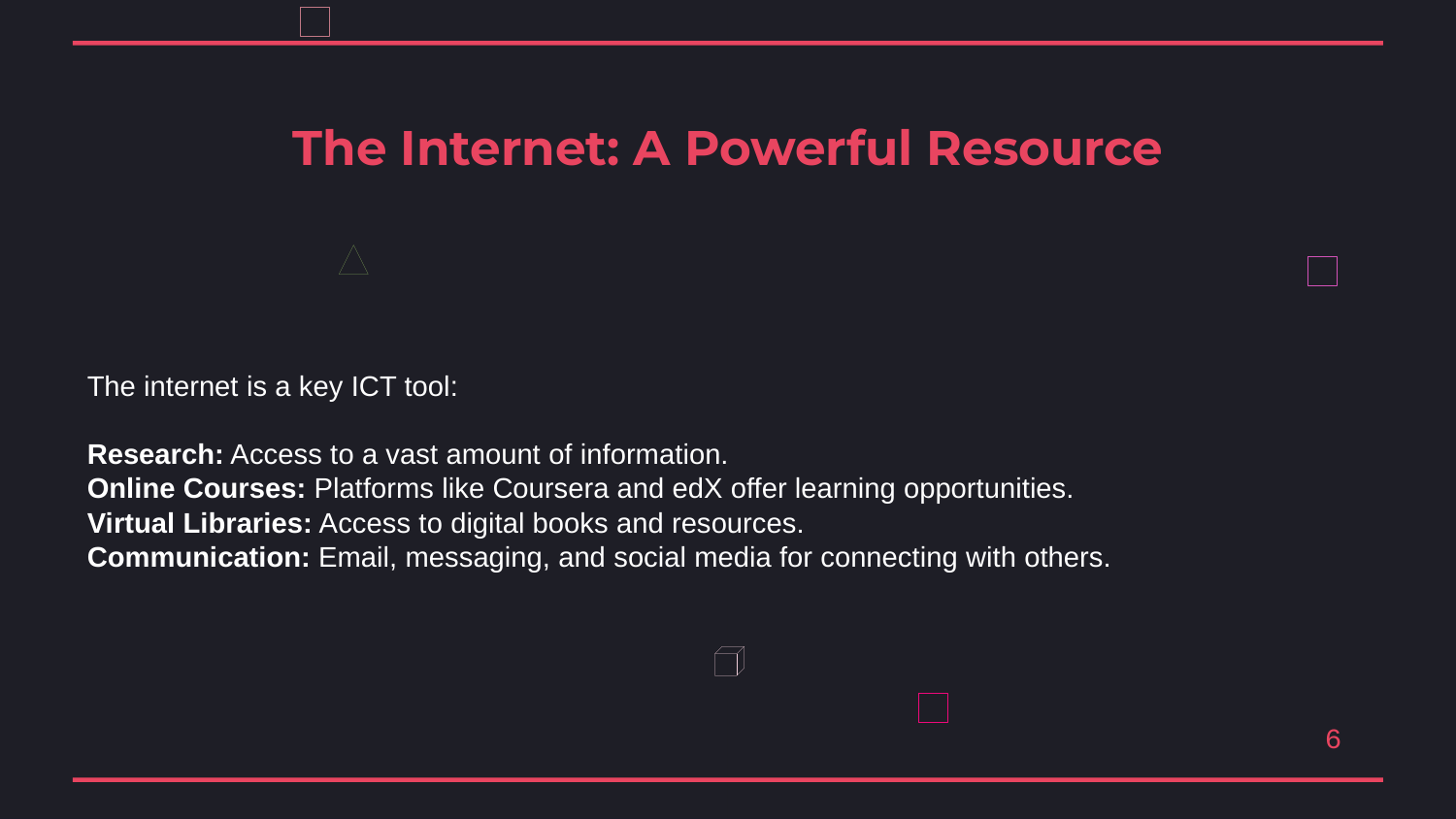

The Internet: A Powerful Resource

The internet is a key ICT tool:

Research: Access to a vast amount of information.
Online Courses: Platforms like Coursera and edX offer learning opportunities.
Virtual Libraries: Access to digital books and resources.
Communication: Email, messaging, and social media for connecting with others.

6